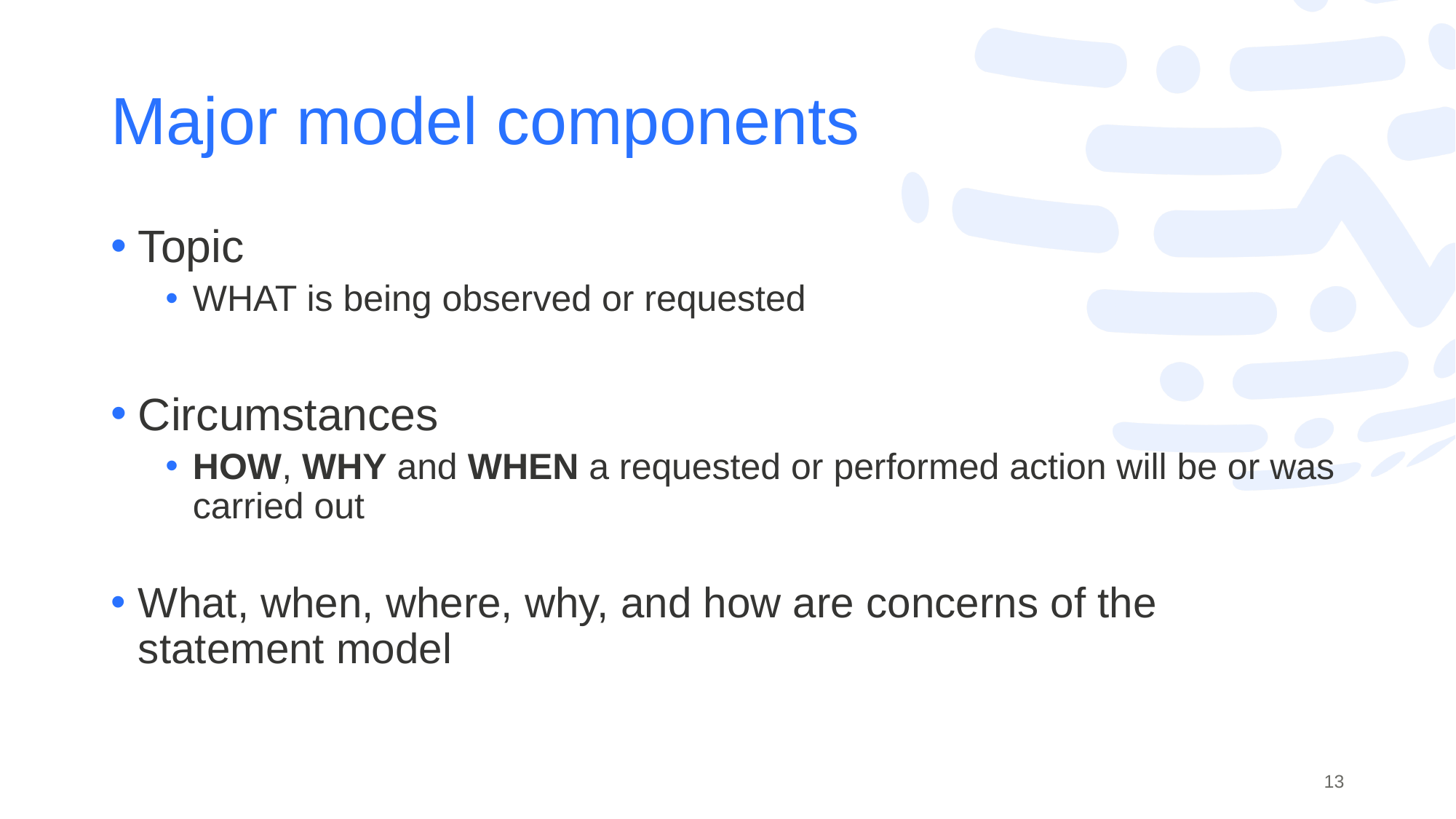

# Major model components
Topic
WHAT is being observed or requested

Circumstances
HOW, WHY and WHEN a requested or performed action will be or was carried out
What, when, where, why, and how are concerns of the statement model
13